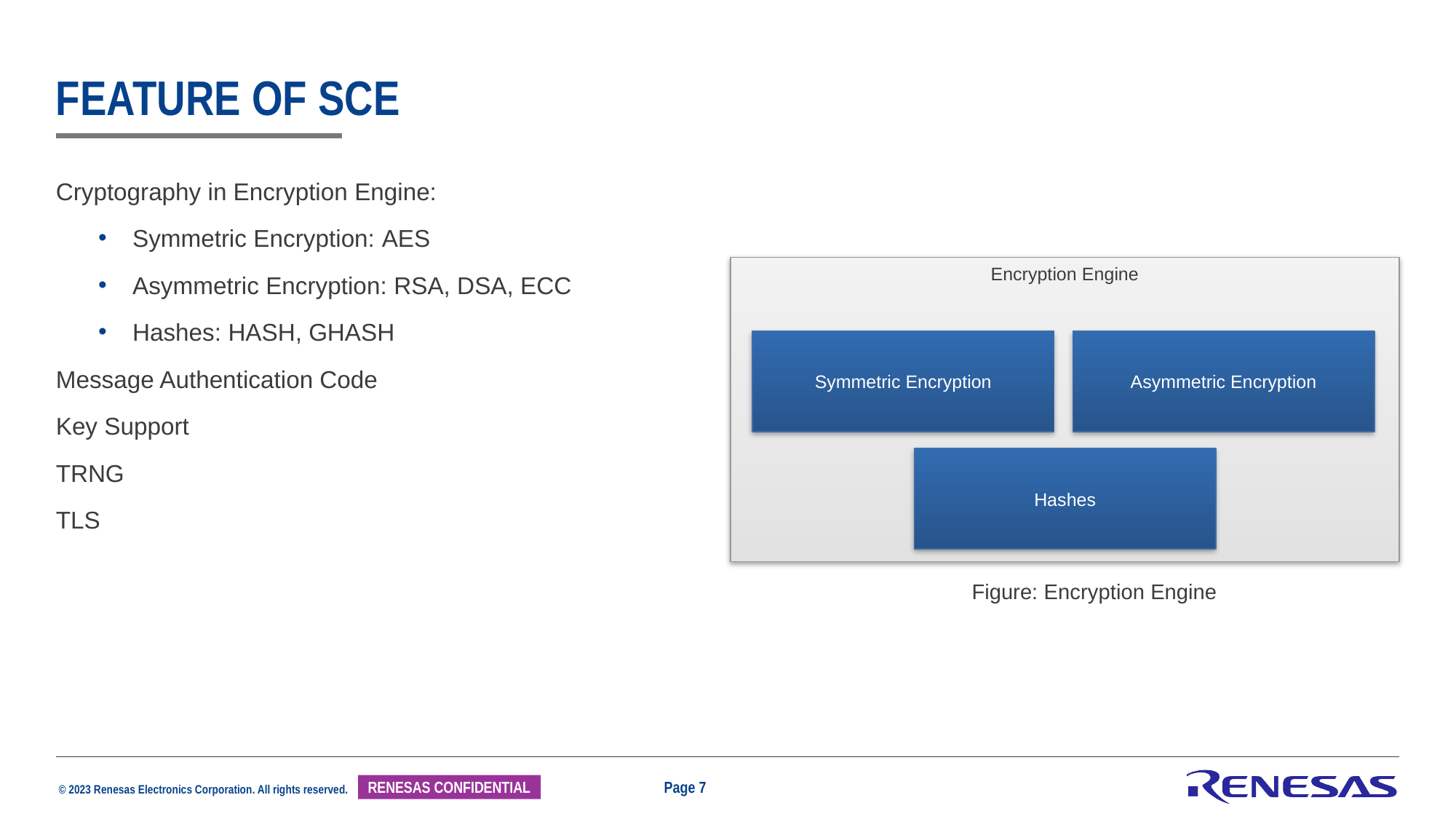

# Feature of SCE
Cryptography in Encryption Engine:
Symmetric Encryption: AES
Asymmetric Encryption: RSA, DSA, ECC
Hashes: HASH, GHASH
Message Authentication Code
Key Support
TRNG
TLS

Encryption Engine
Asymmetric Encryption
Symmetric Encryption
Hashes
Figure: Encryption Engine